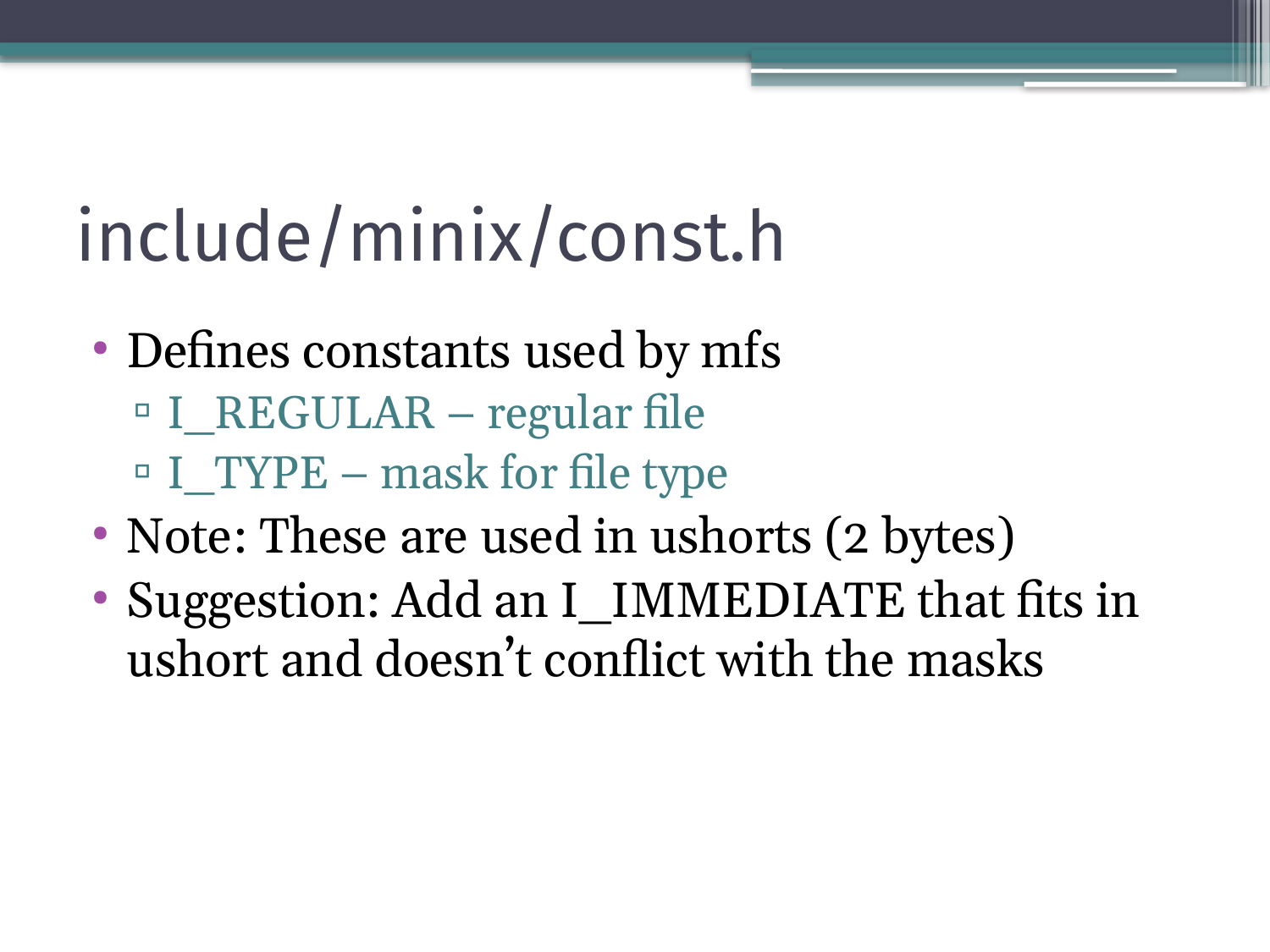

# include/minix/const.h
Defines constants used by mfs
I_REGULAR – regular file
I_TYPE – mask for file type
Note: These are used in ushorts (2 bytes)
Suggestion: Add an I_IMMEDIATE that fits in ushort and doesn’t conflict with the masks